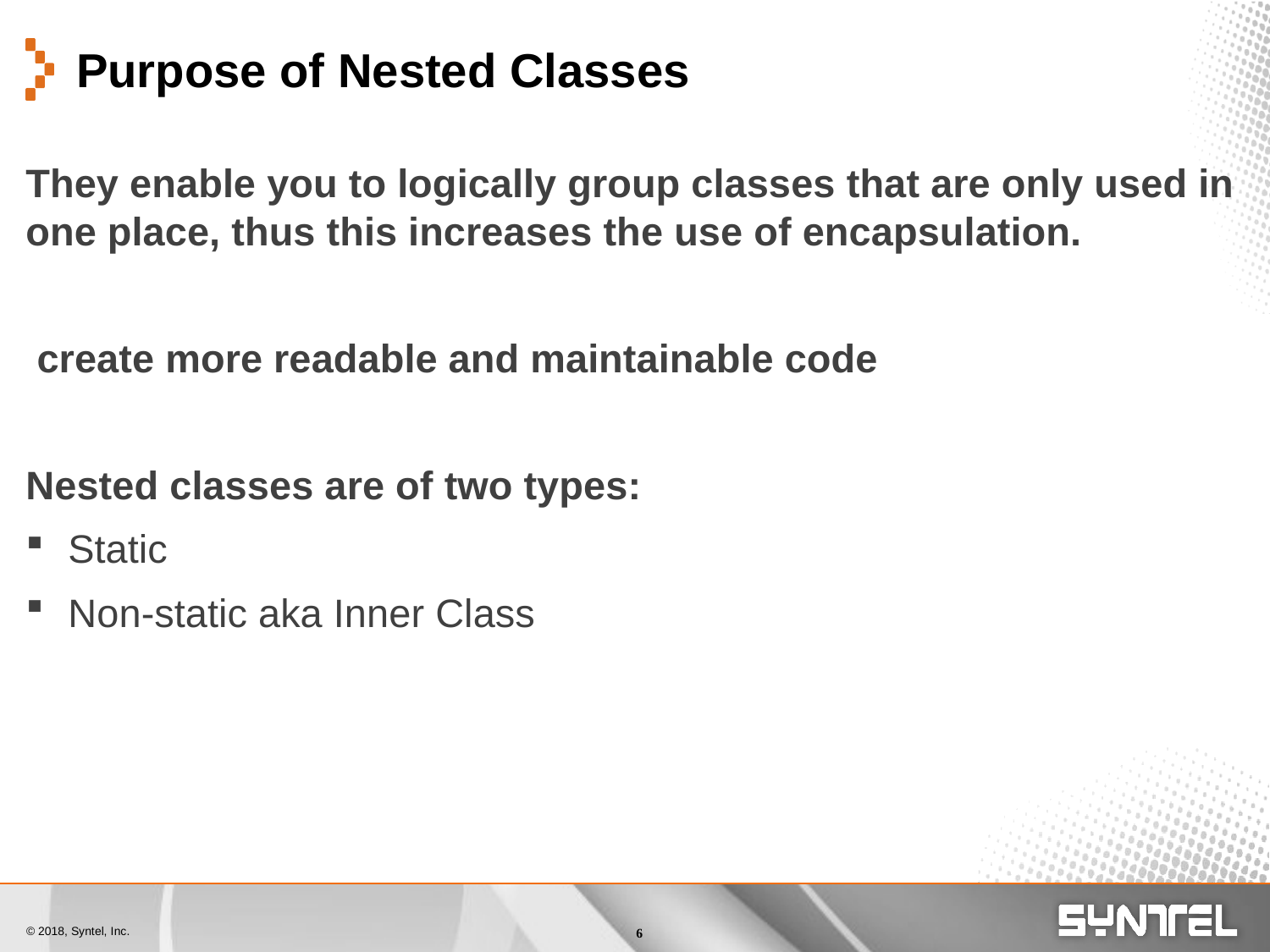

# Purpose of Nested Classes
They enable you to logically group classes that are only used in one place, thus this increases the use of encapsulation.

 create more readable and maintainable code

Nested classes are of two types:
Static
Non-static aka Inner Class